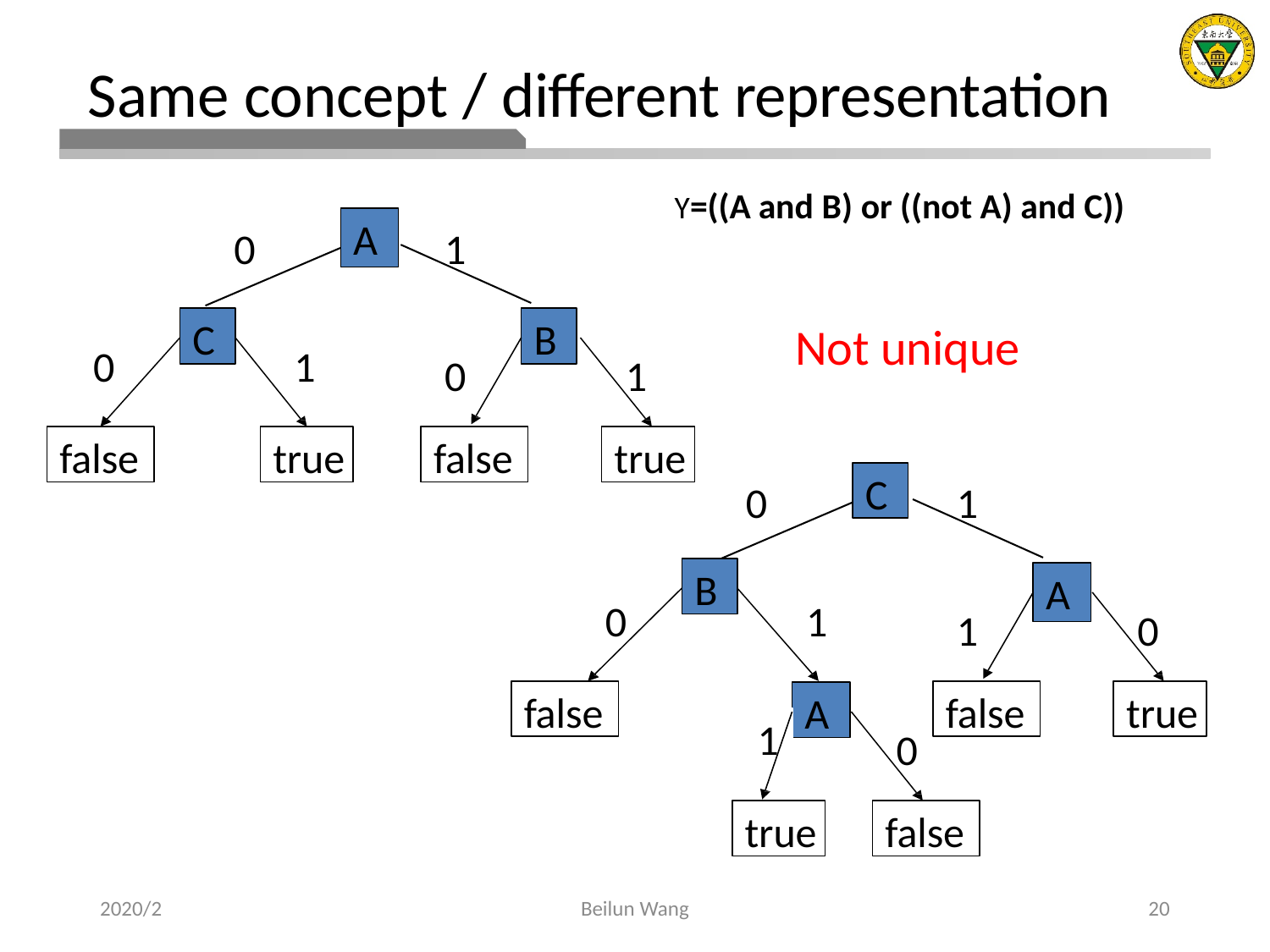

# Same concept / different representation
Y=((A and B) or ((not A) and C))

A

0
1

C
B

0
1
0
1
false
true
false
true
C

0
1

B

A

0
1
1
0
false
false
true
A

1

0
true
false
Not unique
2020/2
Beilun Wang
20